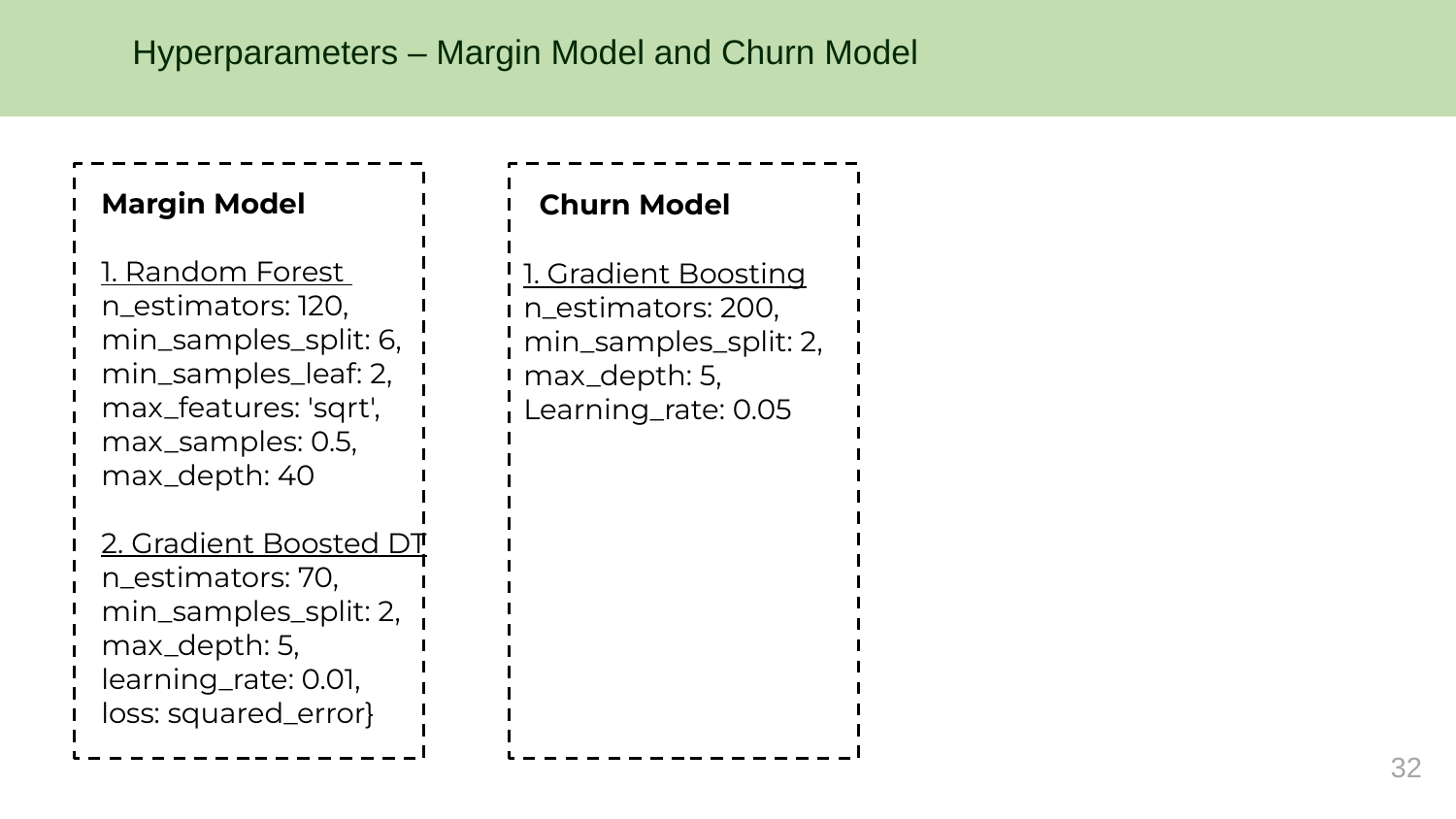

Hyperparameters – Margin Model and Churn Model

Margin Model
1. Random Forest
n_estimators: 120,
min_samples_split: 6,
min_samples_leaf: 2,
max_features: 'sqrt',
max_samples: 0.5,
max_depth: 40

2. Gradient Boosted DT
n_estimators: 70,
min_samples_split: 2,
max_depth: 5,
learning_rate: 0.01,
loss: squared_error}
Churn Model
1. Gradient Boosting
n_estimators: 200,
min_samples_split: 2,
max_depth: 5,
Learning_rate: 0.05
32